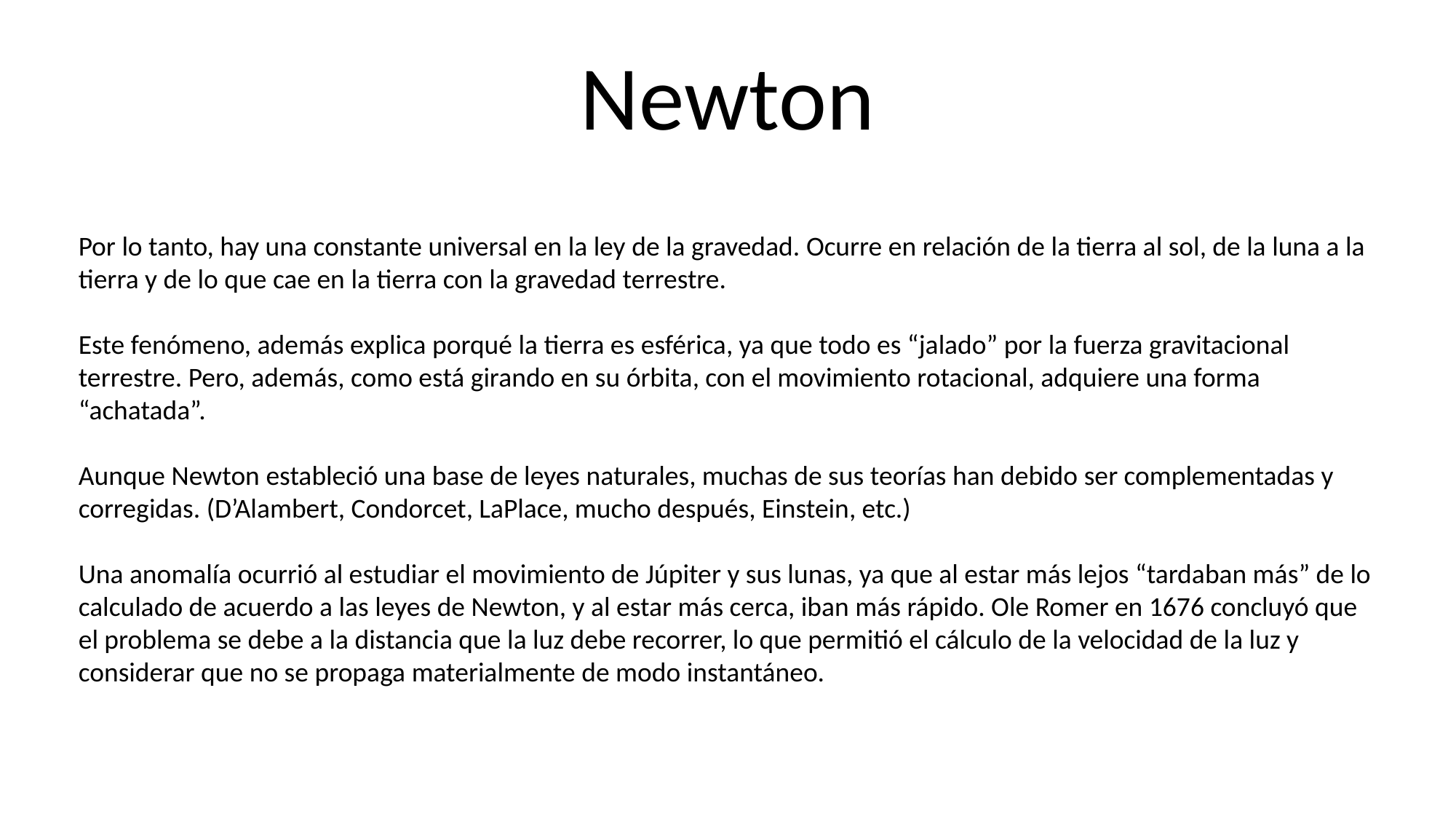

# Newton
Por lo tanto, hay una constante universal en la ley de la gravedad. Ocurre en relación de la tierra al sol, de la luna a la tierra y de lo que cae en la tierra con la gravedad terrestre.

Este fenómeno, además explica porqué la tierra es esférica, ya que todo es “jalado” por la fuerza gravitacional terrestre. Pero, además, como está girando en su órbita, con el movimiento rotacional, adquiere una forma “achatada”.

Aunque Newton estableció una base de leyes naturales, muchas de sus teorías han debido ser complementadas y corregidas. (D’Alambert, Condorcet, LaPlace, mucho después, Einstein, etc.)

Una anomalía ocurrió al estudiar el movimiento de Júpiter y sus lunas, ya que al estar más lejos “tardaban más” de lo calculado de acuerdo a las leyes de Newton, y al estar más cerca, iban más rápido. Ole Romer en 1676 concluyó que el problema se debe a la distancia que la luz debe recorrer, lo que permitió el cálculo de la velocidad de la luz y considerar que no se propaga materialmente de modo instantáneo.